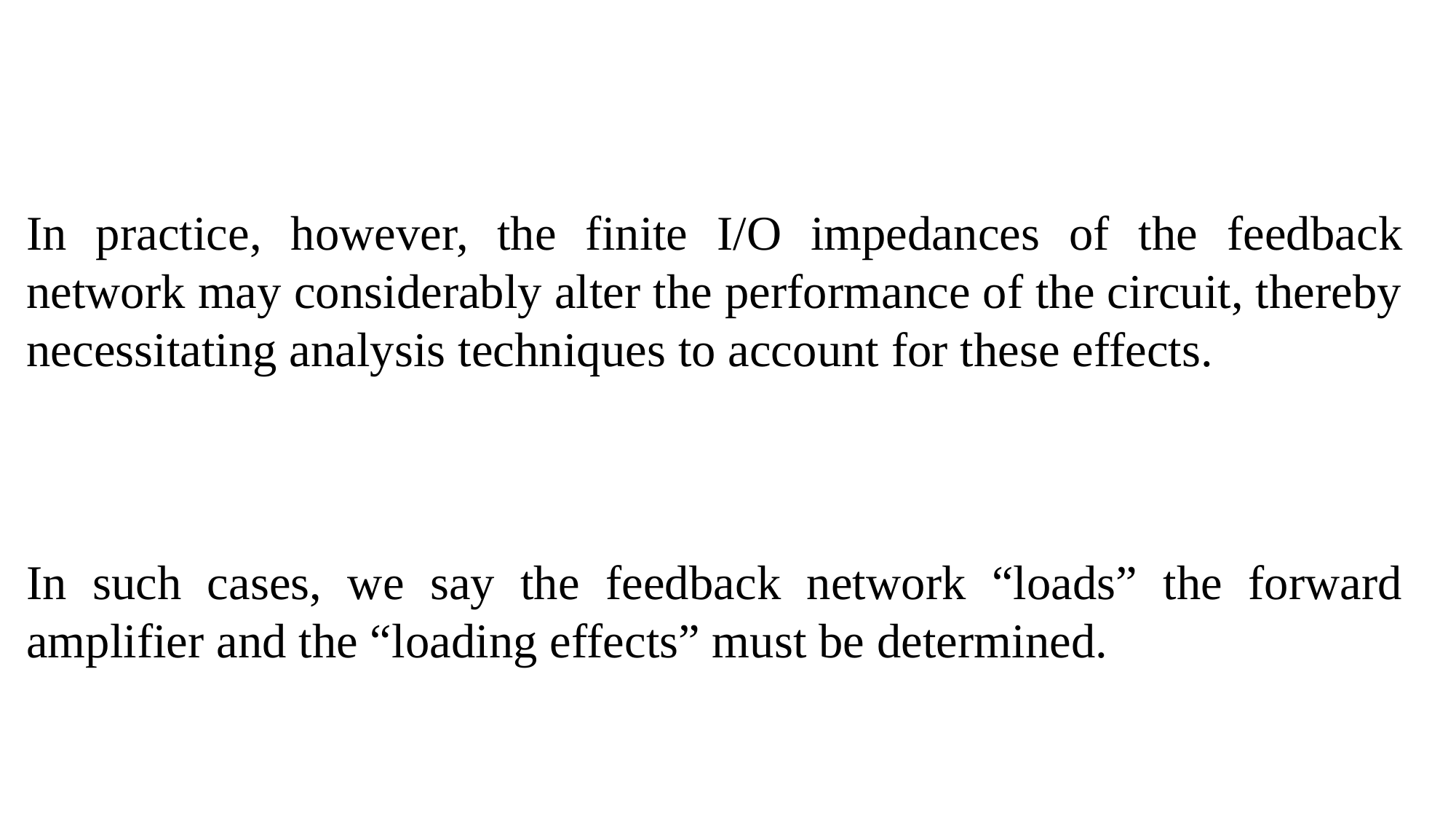

In practice, however, the finite I/O impedances of the feedback network may considerably alter the performance of the circuit, thereby necessitating analysis techniques to account for these effects.

In such cases, we say the feedback network “loads” the forward amplifier and the “loading effects” must be determined.